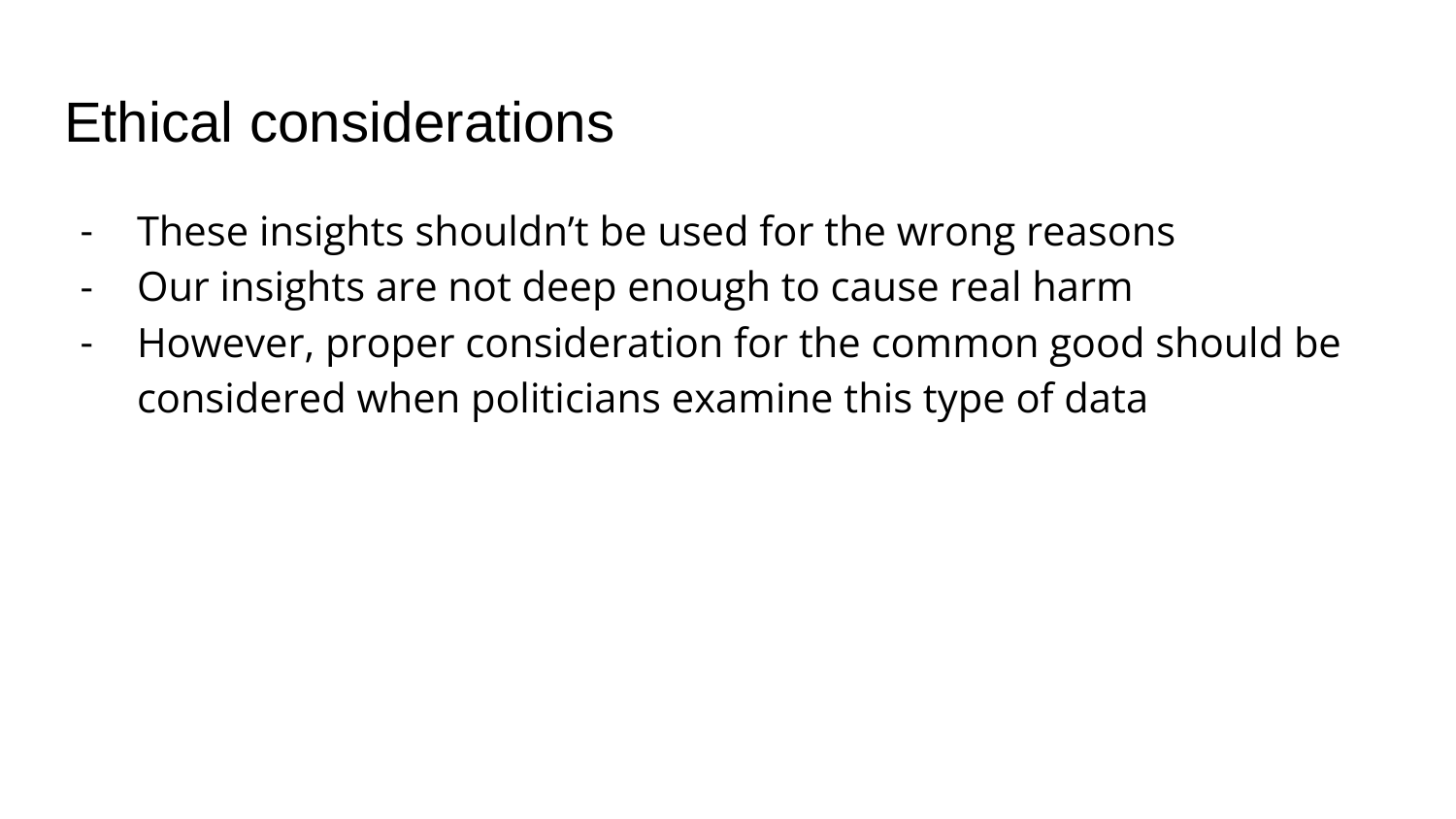

# Ethical considerations
These insights shouldn’t be used for the wrong reasons
Our insights are not deep enough to cause real harm
However, proper consideration for the common good should be considered when politicians examine this type of data